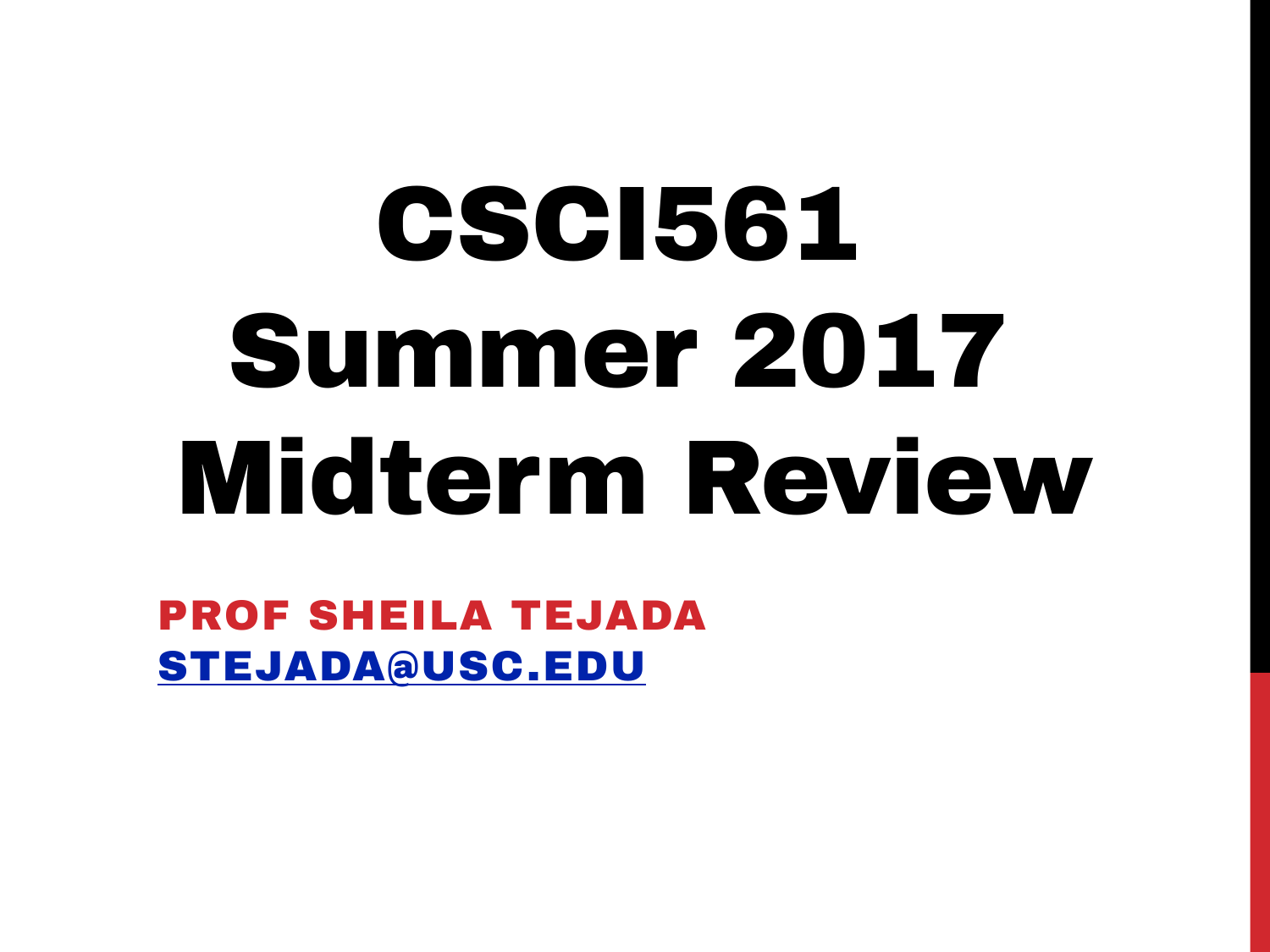

# CSCI561 Summer 2017 Midterm Review
Prof Sheila Tejada stejada@usc.edu